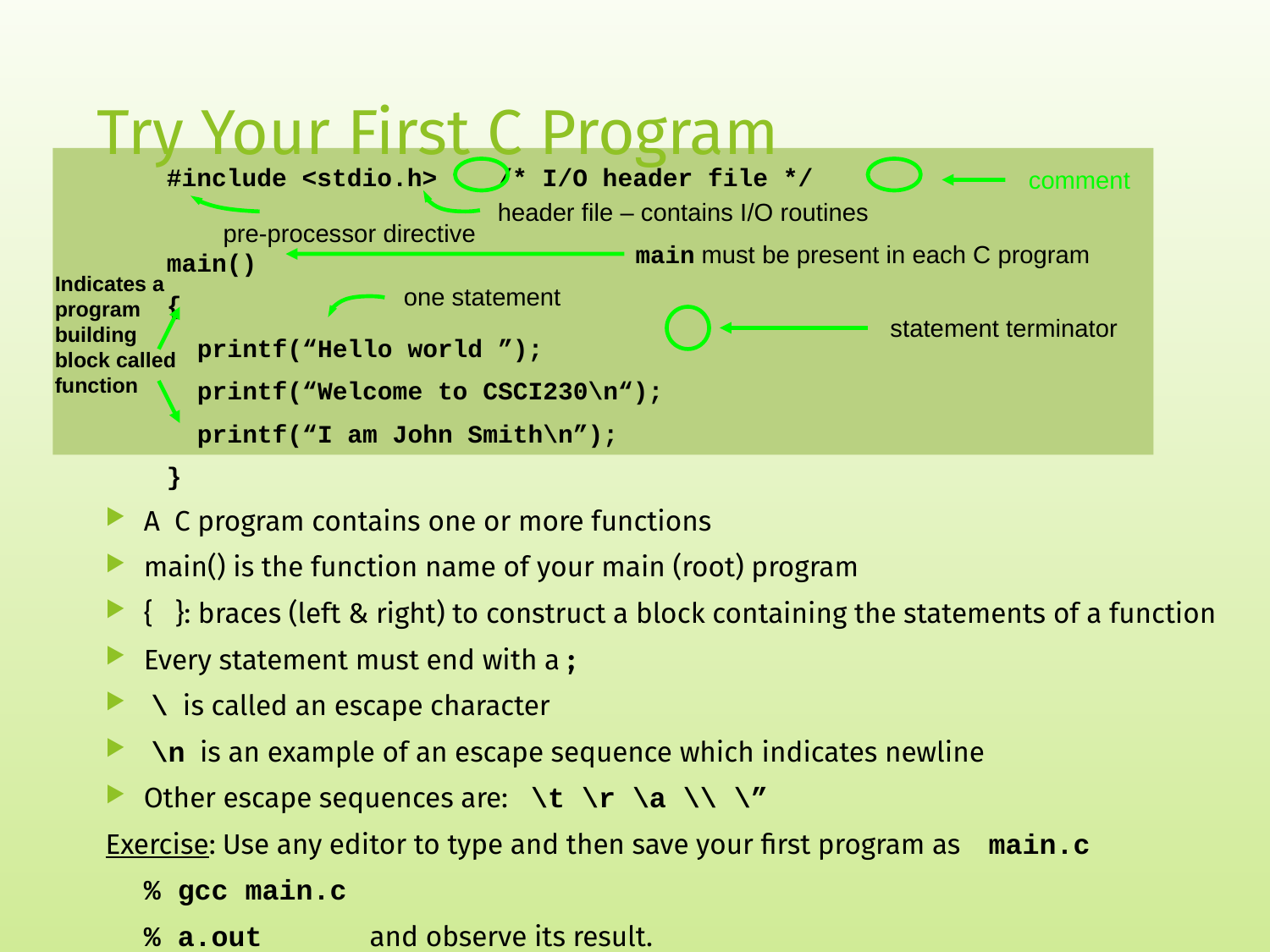

# Try Your First C Program

#include <stdio.h>    /* I/O header file */

main()
{
		printf(“Hello world ”);
		printf(“Welcome to CSCI230\n“);
  	printf(“I am John Smith\n”);
}
A  C program contains one or more functions
main() is the function name of your main (root) program
{   }: braces (left & right) to construct a block containing the statements of a function
Every statement must end with a ;
 \  is called an escape character
 \n  is an example of an escape sequence which indicates newline
Other escape sequences are:   \t \r \a \\ \”
Exercise: Use any editor to type and then save your first program as    main.c
	% gcc main.c
	% a.out		and observe its result.

comment

header file – contains I/O routines
pre-processor directive
main must be present in each C program

Indicates a program building block called function
one statement

statement terminator